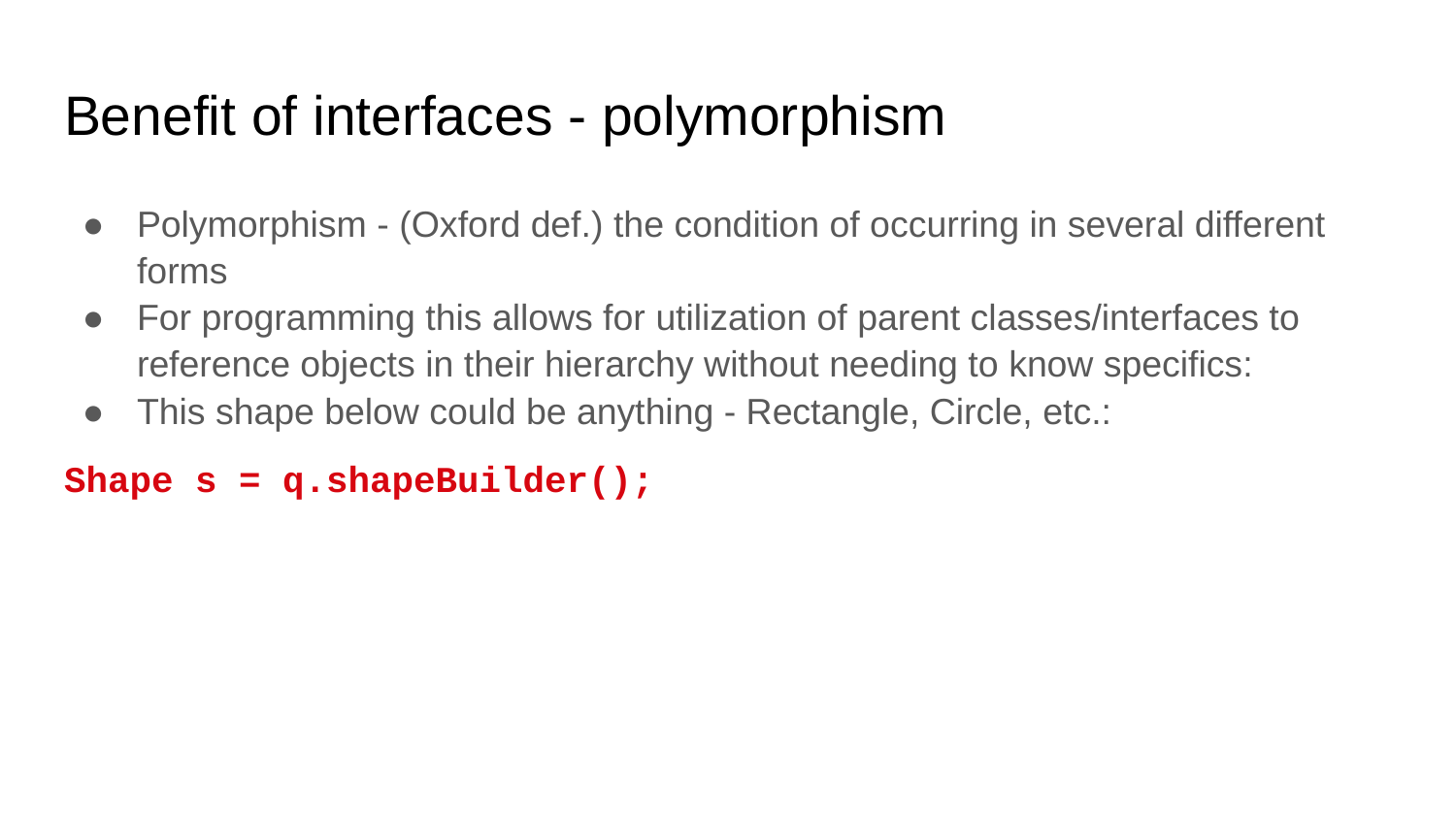

# Benefit of interfaces - polymorphism
Polymorphism - (Oxford def.) the condition of occurring in several different forms
For programming this allows for utilization of parent classes/interfaces to reference objects in their hierarchy without needing to know specifics:
This shape below could be anything - Rectangle, Circle, etc.:
Shape s = q.shapeBuilder();